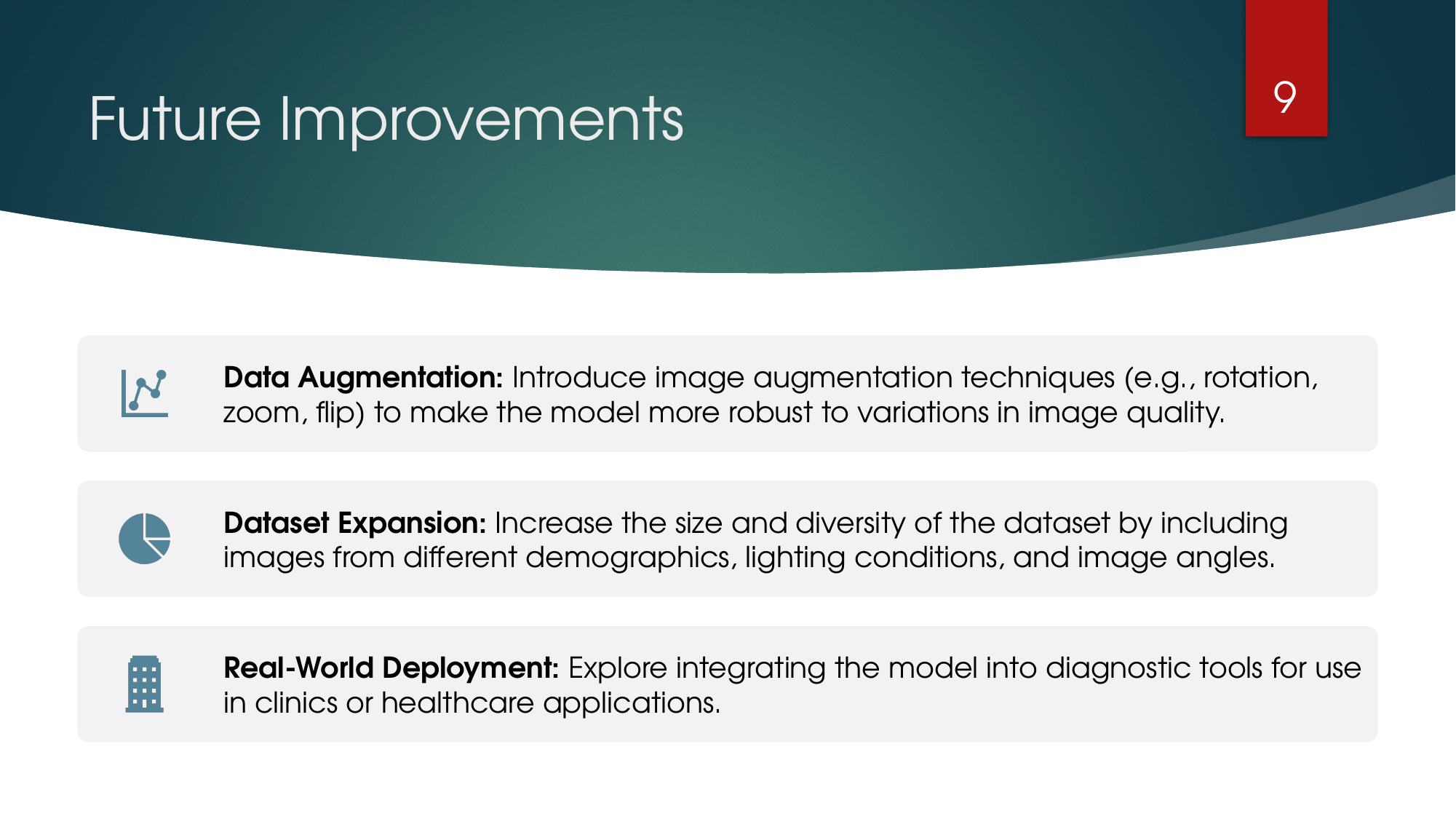

9
# Future Improvements

Data Augmentation: Introduce image augmentation techniques (e.g., rotation, zoom, flip) to make the model more robust to variations in image quality.
Dataset Expansion: Increase the size and diversity of the dataset by including images from different demographics, lighting conditions, and image angles.
Real-World Deployment: Explore integrating the model into diagnostic tools for use in clinics or healthcare applications.